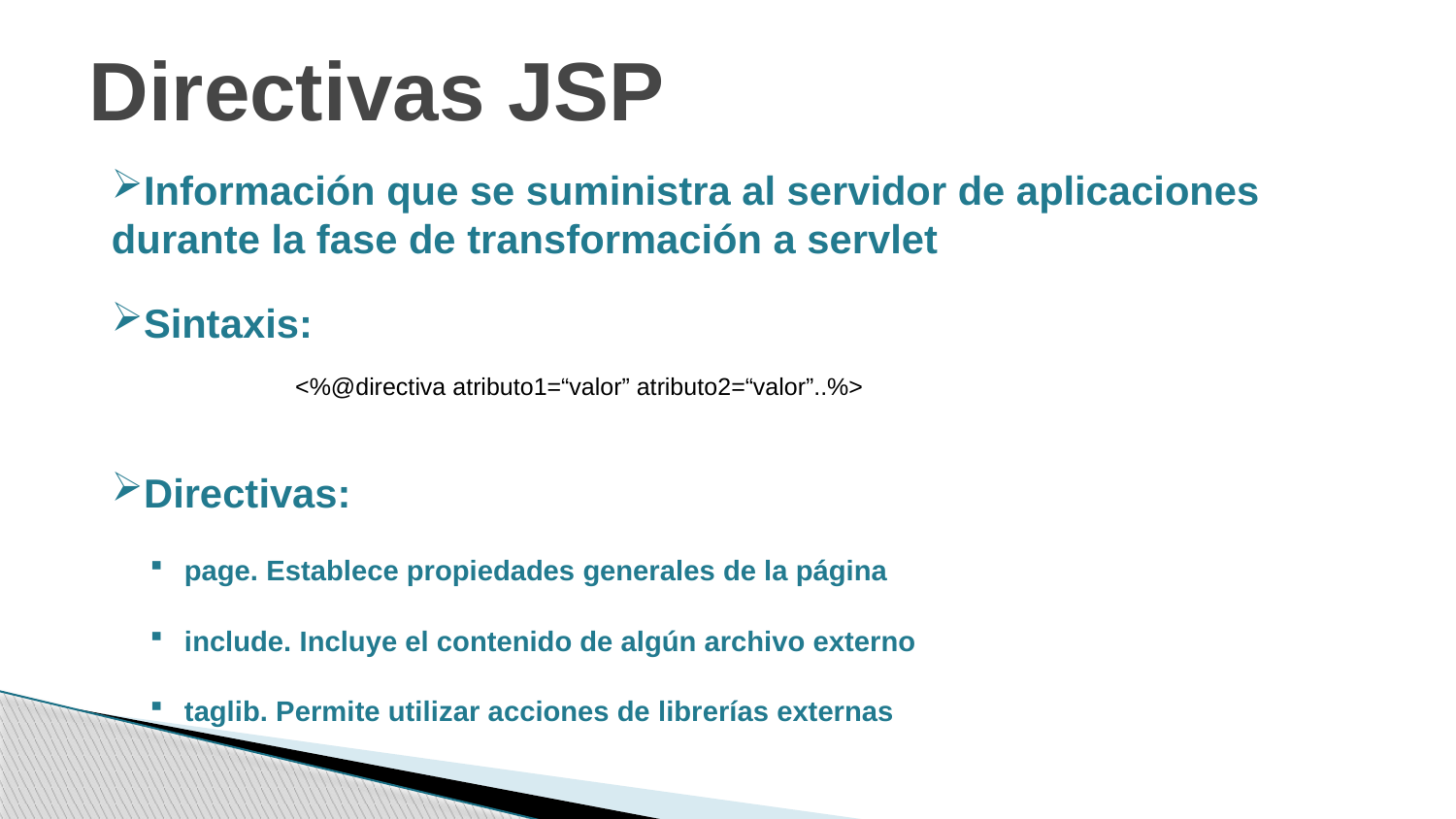

Directivas JSP
Información que se suministra al servidor de aplicaciones durante la fase de transformación a servlet
Sintaxis:

Directivas:
page. Establece propiedades generales de la página
include. Incluye el contenido de algún archivo externo
taglib. Permite utilizar acciones de librerías externas

<%@directiva atributo1=“valor” atributo2=“valor”..%>